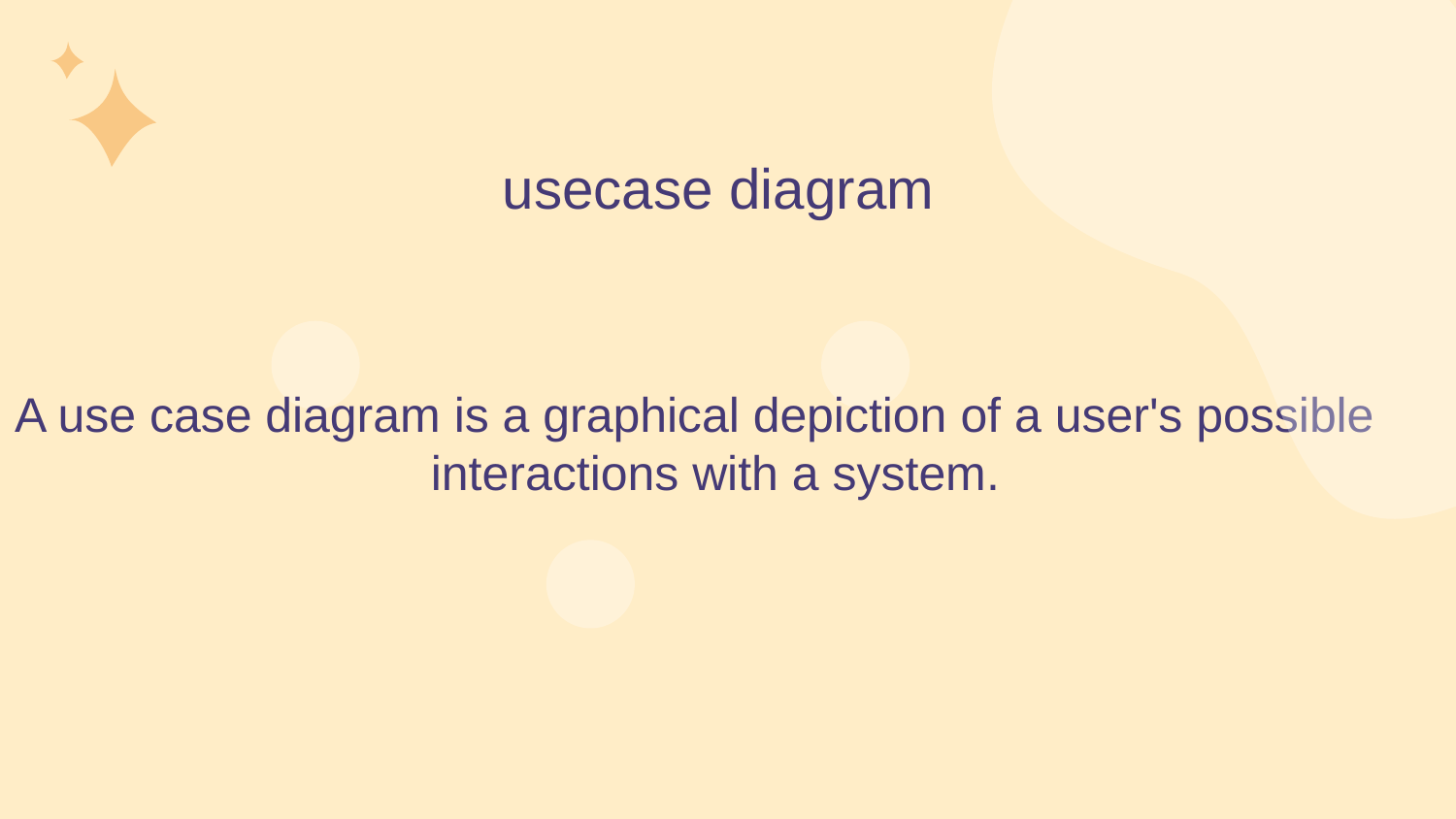

# usecase diagram

A use case diagram is a graphical depiction of a user's possible interactions with a system.